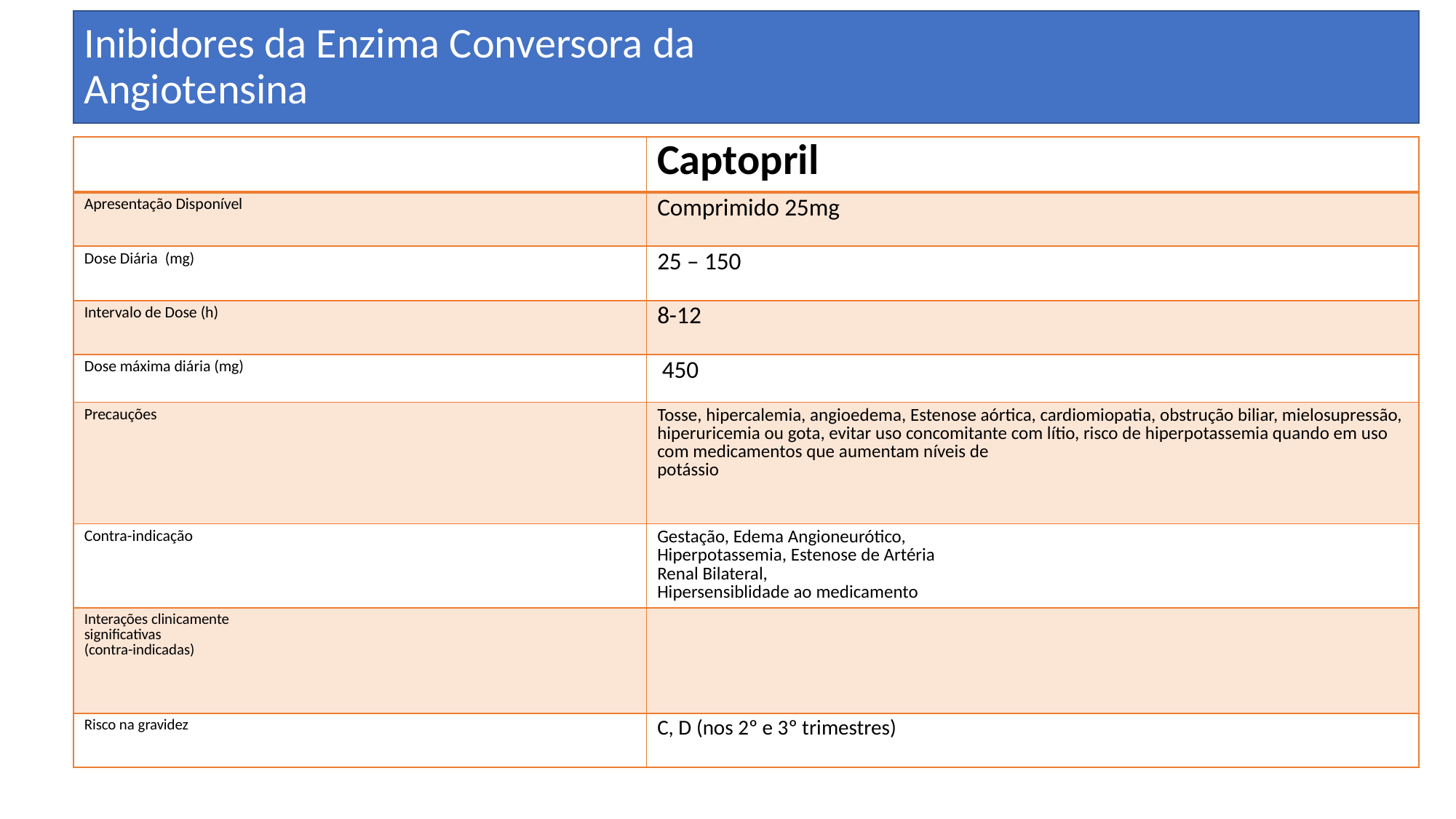

Inibidores da Enzima Conversora da
Angiotensina
|  | Captopril |
| --- | --- |
| Apresentação Disponível | Comprimido 25mg |
| Dose Diária (mg) | 25 – 150 |
| Intervalo de Dose (h) | 8-12 |
| Dose máxima diária (mg) | 450 |
| Precauções | Tosse, hipercalemia, angioedema, Estenose aórtica, cardiomiopatia, obstrução biliar, mielosupressão, hiperuricemia ou gota, evitar uso concomitante com lítio, risco de hiperpotassemia quando em uso com medicamentos que aumentam níveis de potássio |
| Contra-indicação | Gestação, Edema Angioneurótico, Hiperpotassemia, Estenose de Artéria Renal Bilateral, Hipersensiblidade ao medicamento |
| Interações clinicamente significativas (contra-indicadas) |  |
| Risco na gravidez | C, D (nos 2º e 3º trimestres) |